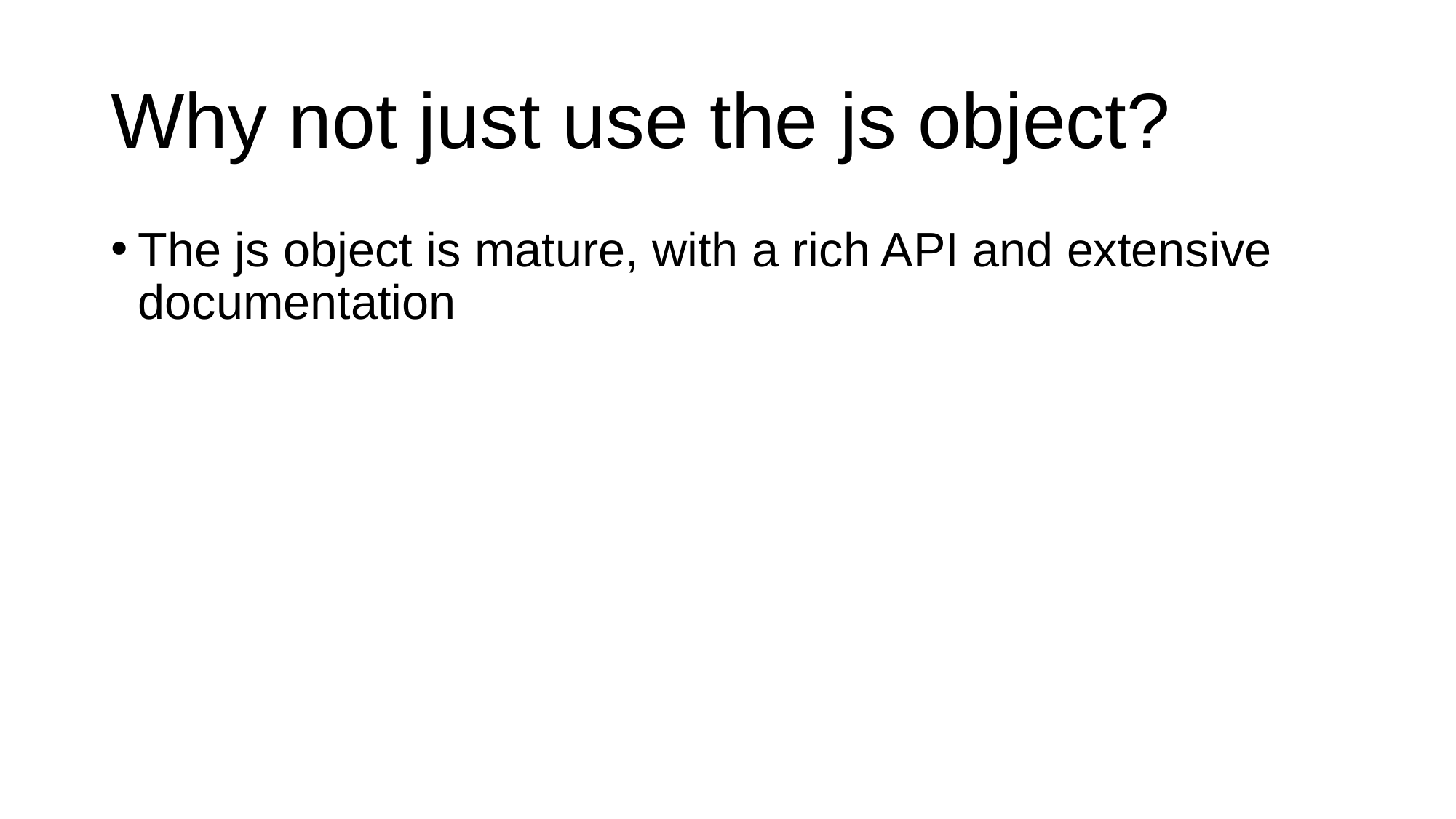

# Why not just use the js object?
The js object is mature, with a rich API and extensive documentation